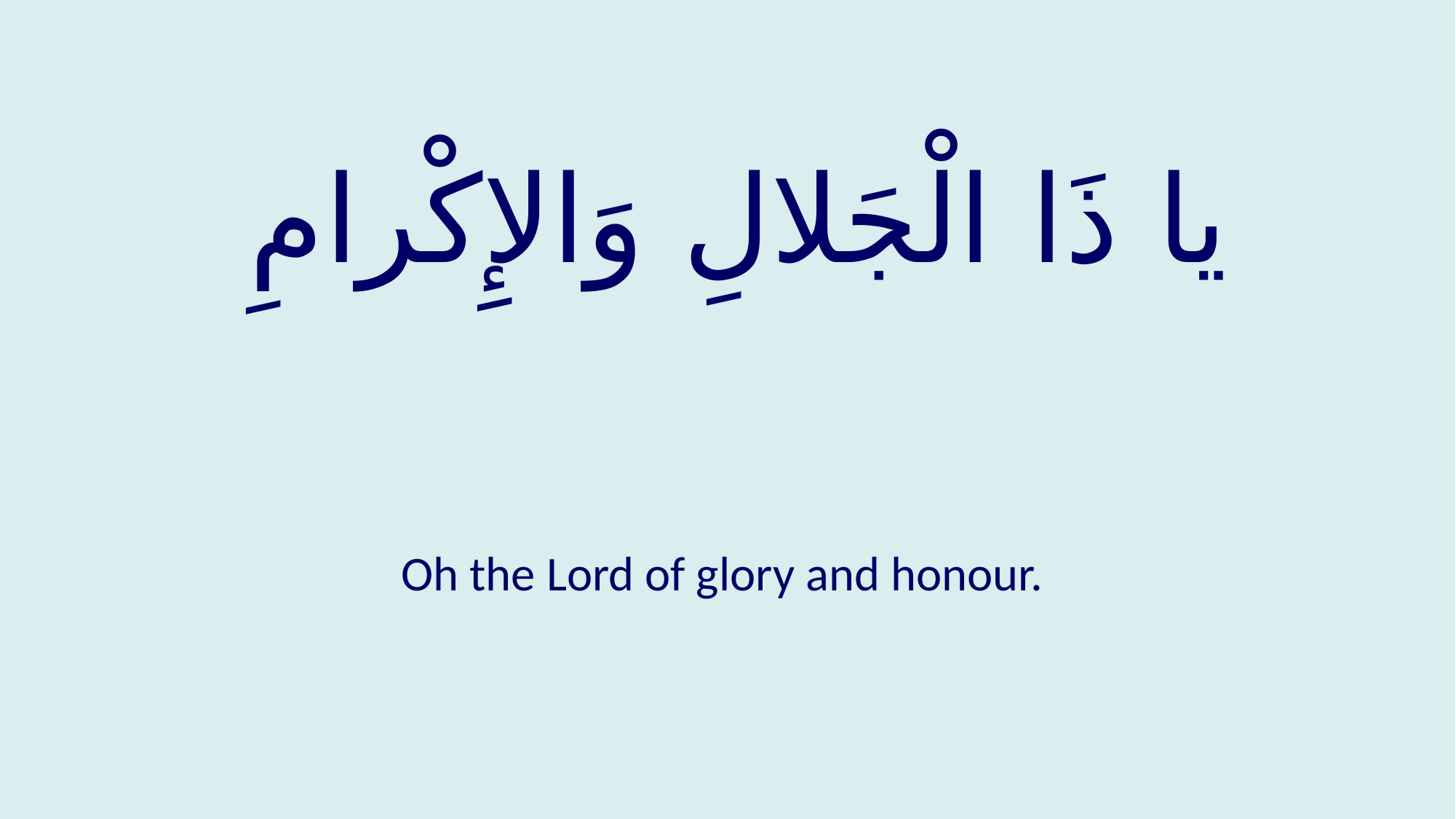

# يا ذَا الْجَلالِ وَالإِكْرامِ
Oh the Lord of glory and honour.